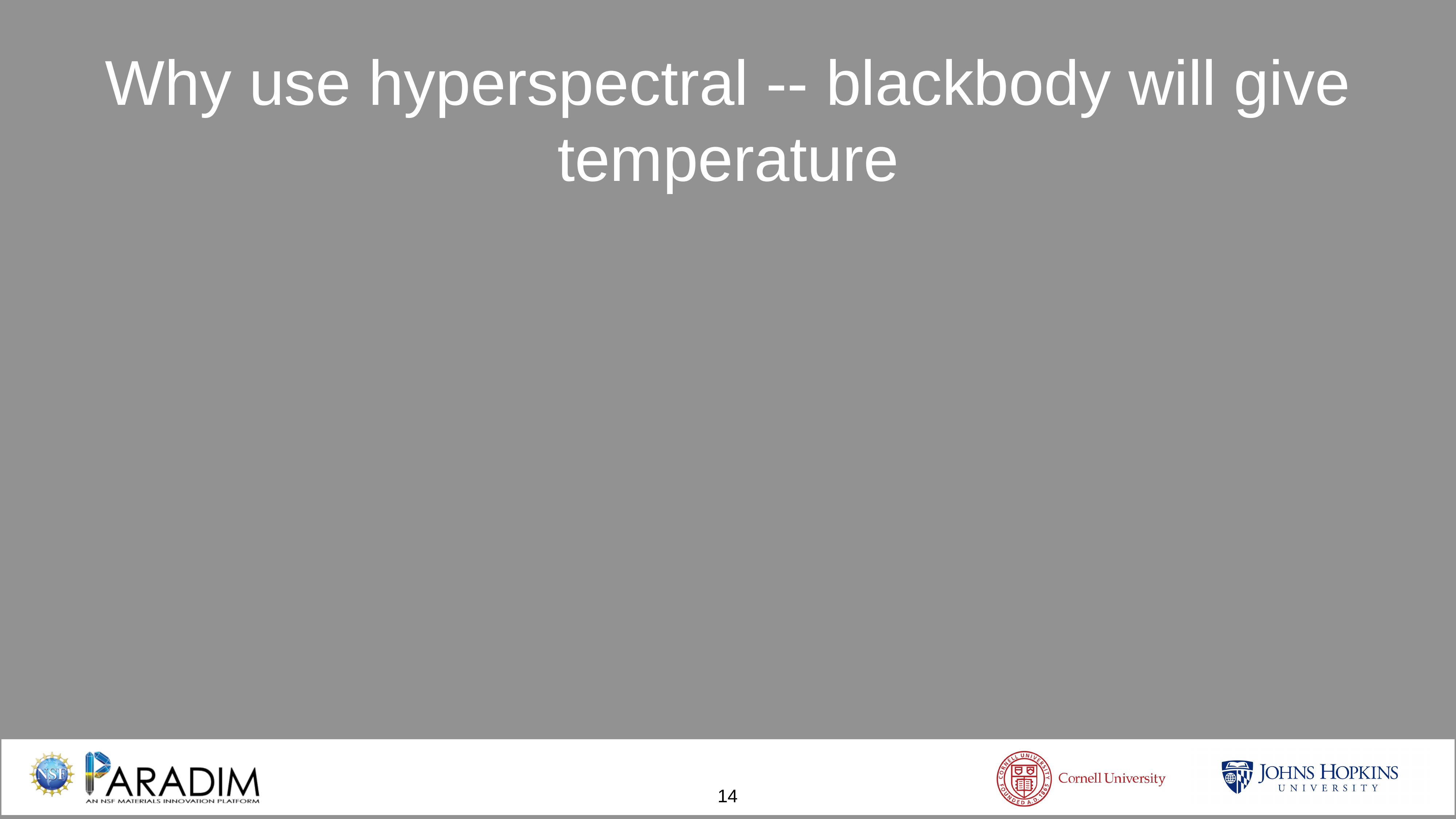

Why use hyperspectral -- blackbody will give temperature
14